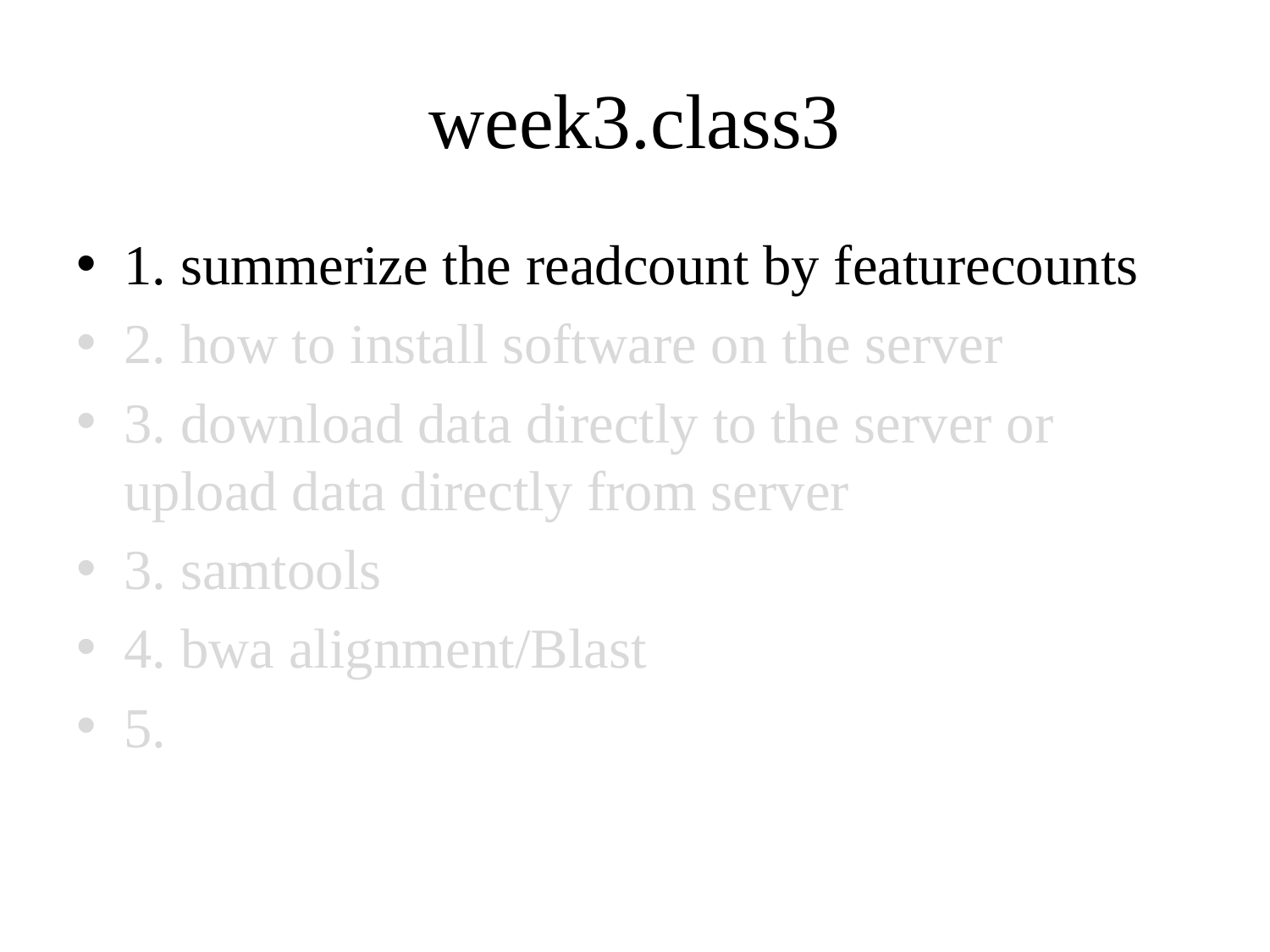

# week3.class3
1. summerize the readcount by featurecounts
2. how to install software on the server
3. download data directly to the server or upload data directly from server
3. samtools
4. bwa alignment/Blast
5.